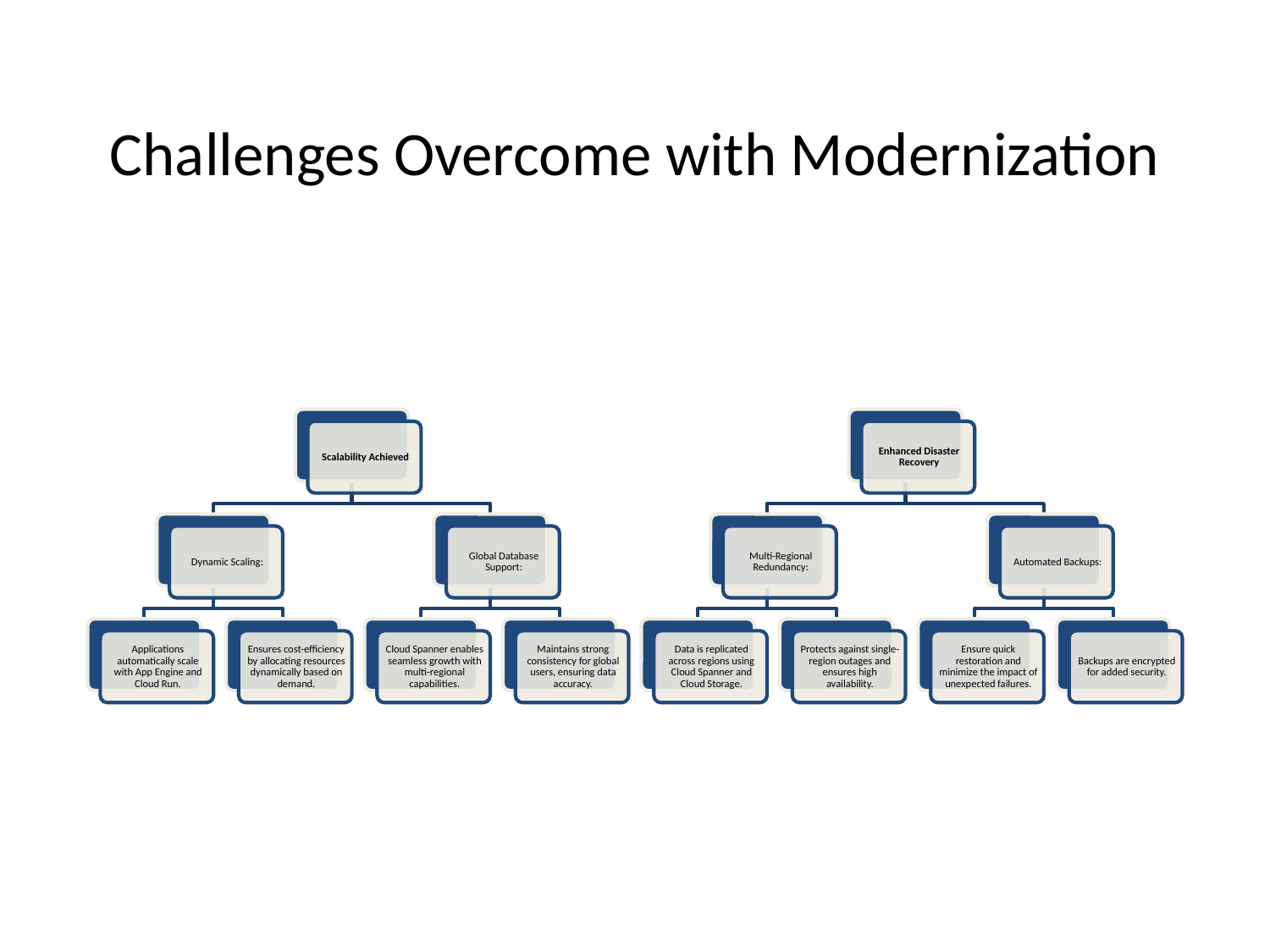

# Challenges Overcome with Modernization
Scalability Achieved
Dynamic Scaling:
Applications automatically scale with App Engine and Cloud Run.
Ensures cost-efficiency by allocating resources dynamically based on demand.
Global Database Support:
Cloud Spanner enables seamless growth with multi-regional capabilities.
Maintains strong consistency for global users, ensuring data accuracy.
Enhanced Disaster Recovery
Multi-Regional Redundancy:
Data is replicated across regions using Cloud Spanner and Cloud Storage.
Protects against single-region outages and ensures high availability.
Automated Backups:
Ensure quick restoration and minimize the impact of unexpected failures.
Backups are encrypted for added security.